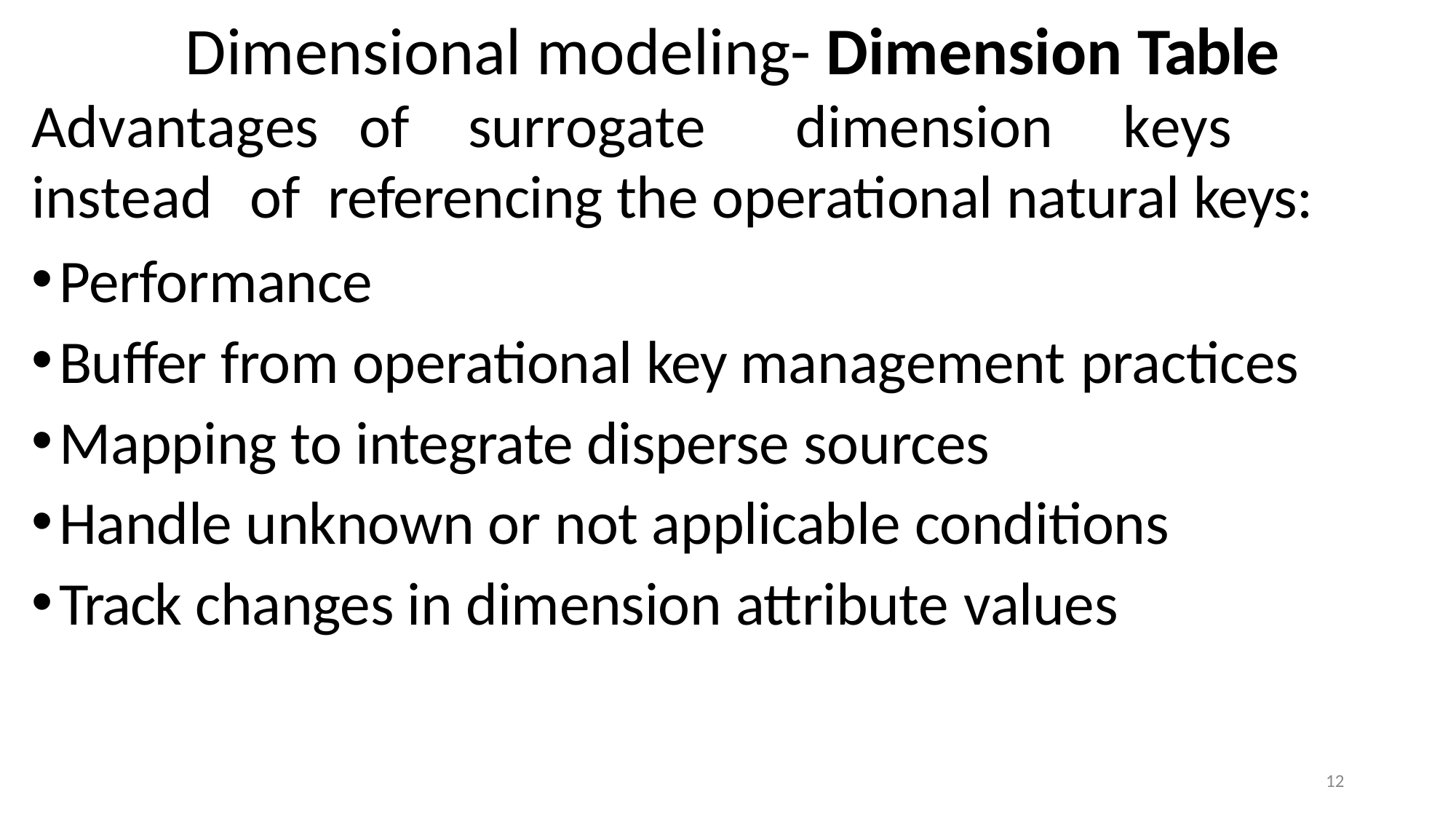

# Dimensional modeling- Dimension Table  Advantages	of	surrogate	dimension	keys	instead	of  referencing the operational natural keys:
Performance
Buffer from operational key management practices
Mapping to integrate disperse sources
Handle unknown or not applicable conditions
Track changes in dimension attribute values
12